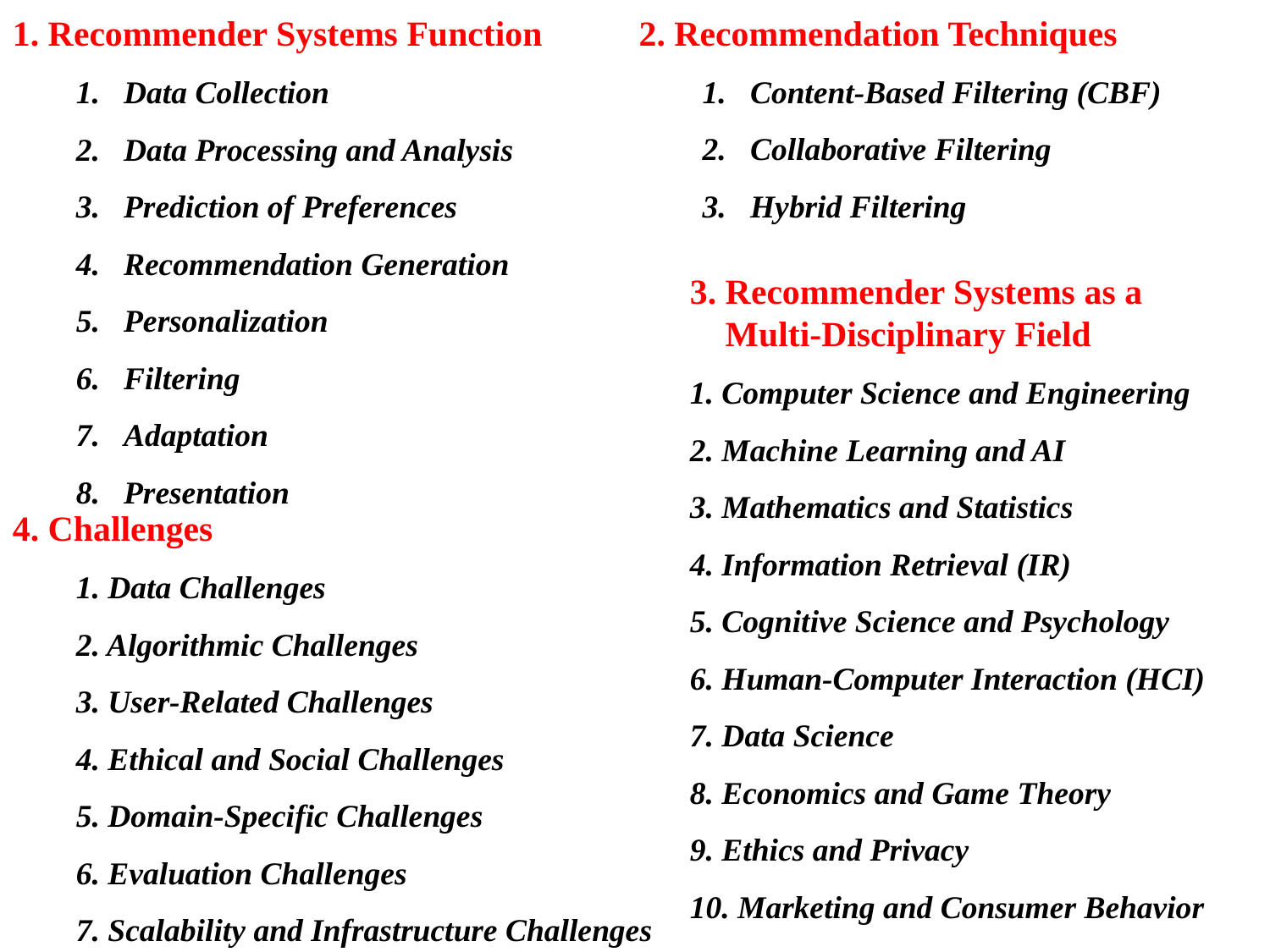

1. Recommender Systems Function
Data Collection
Data Processing and Analysis
Prediction of Preferences
Recommendation Generation
Personalization
Filtering
Adaptation
Presentation
2. Recommendation Techniques
Content-Based Filtering (CBF)
Collaborative Filtering
Hybrid Filtering
3. Recommender Systems as a
    Multi-Disciplinary Field
1. Computer Science and Engineering
2. Machine Learning and AI
3. Mathematics and Statistics
4. Information Retrieval (IR)
5. Cognitive Science and Psychology
6. Human-Computer Interaction (HCI)
7. Data Science
8. Economics and Game Theory
9. Ethics and Privacy
10. Marketing and Consumer Behavior
4. Challenges
1. Data Challenges
2. Algorithmic Challenges
3. User-Related Challenges
4. Ethical and Social Challenges
5. Domain-Specific Challenges
6. Evaluation Challenges
7. Scalability and Infrastructure Challenges